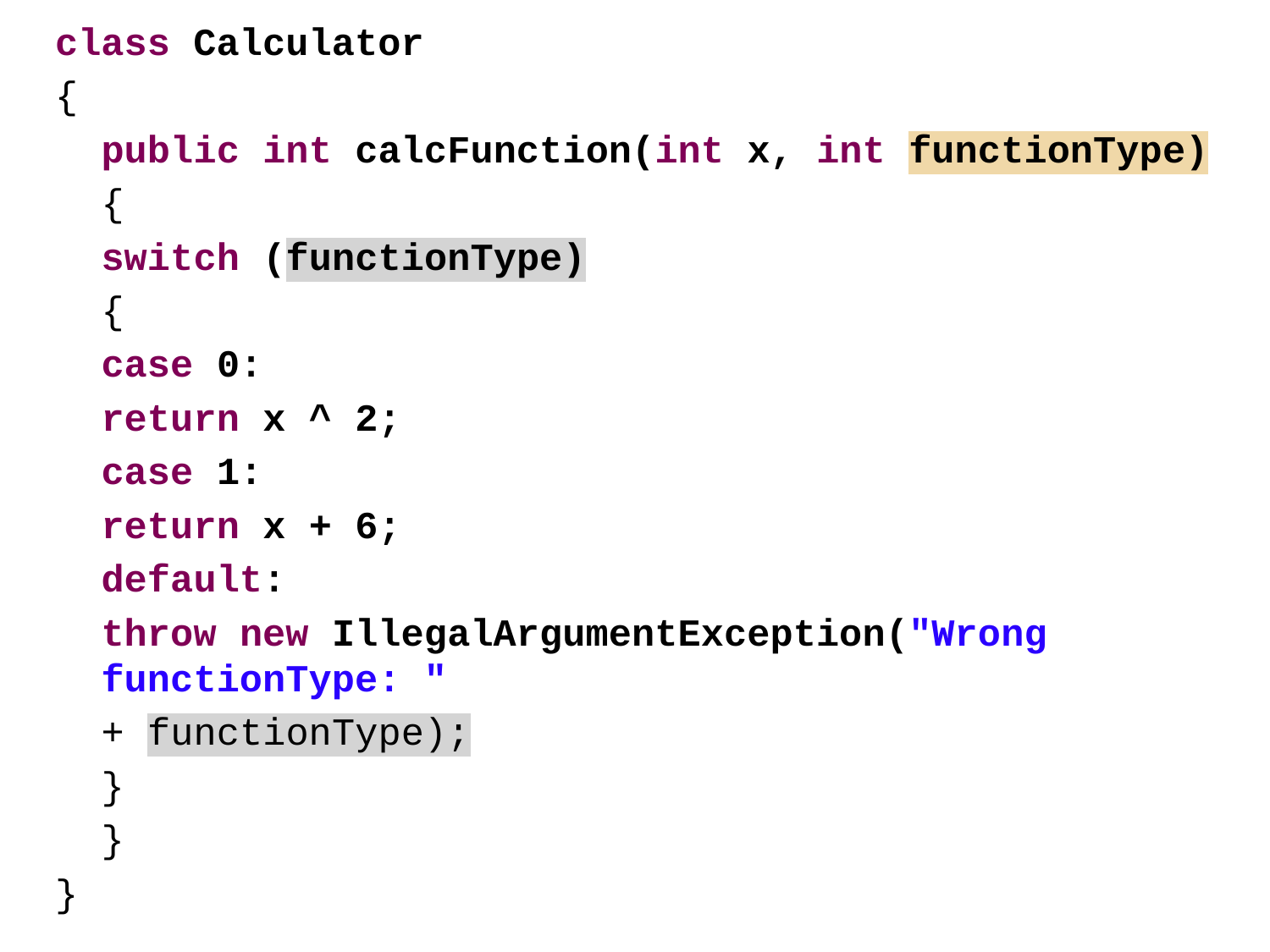

class Calculator
{
	public int calcFunction(int x, int functionType)
	{
		switch (functionType)
		{
			case 0:
				return x ^ 2;
			case 1:
				return x + 6;
			default:
				throw new IllegalArgumentException("Wrong functionType: "
		+ functionType);
		}
	}
}